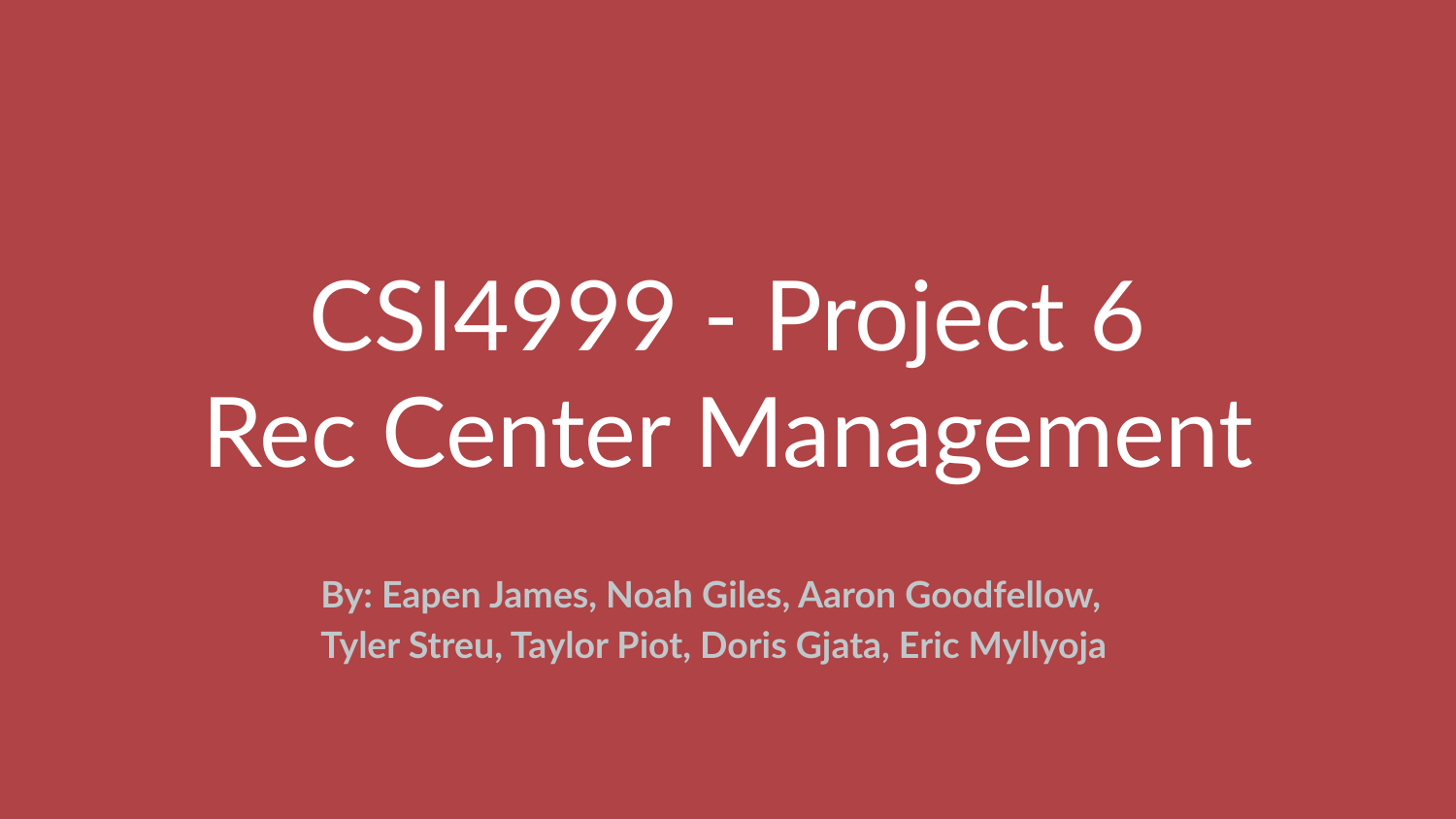

# CSI4999 - Project 6
Rec Center Management
By: Eapen James, Noah Giles, Aaron Goodfellow, Tyler Streu, Taylor Piot, Doris Gjata, Eric Myllyoja